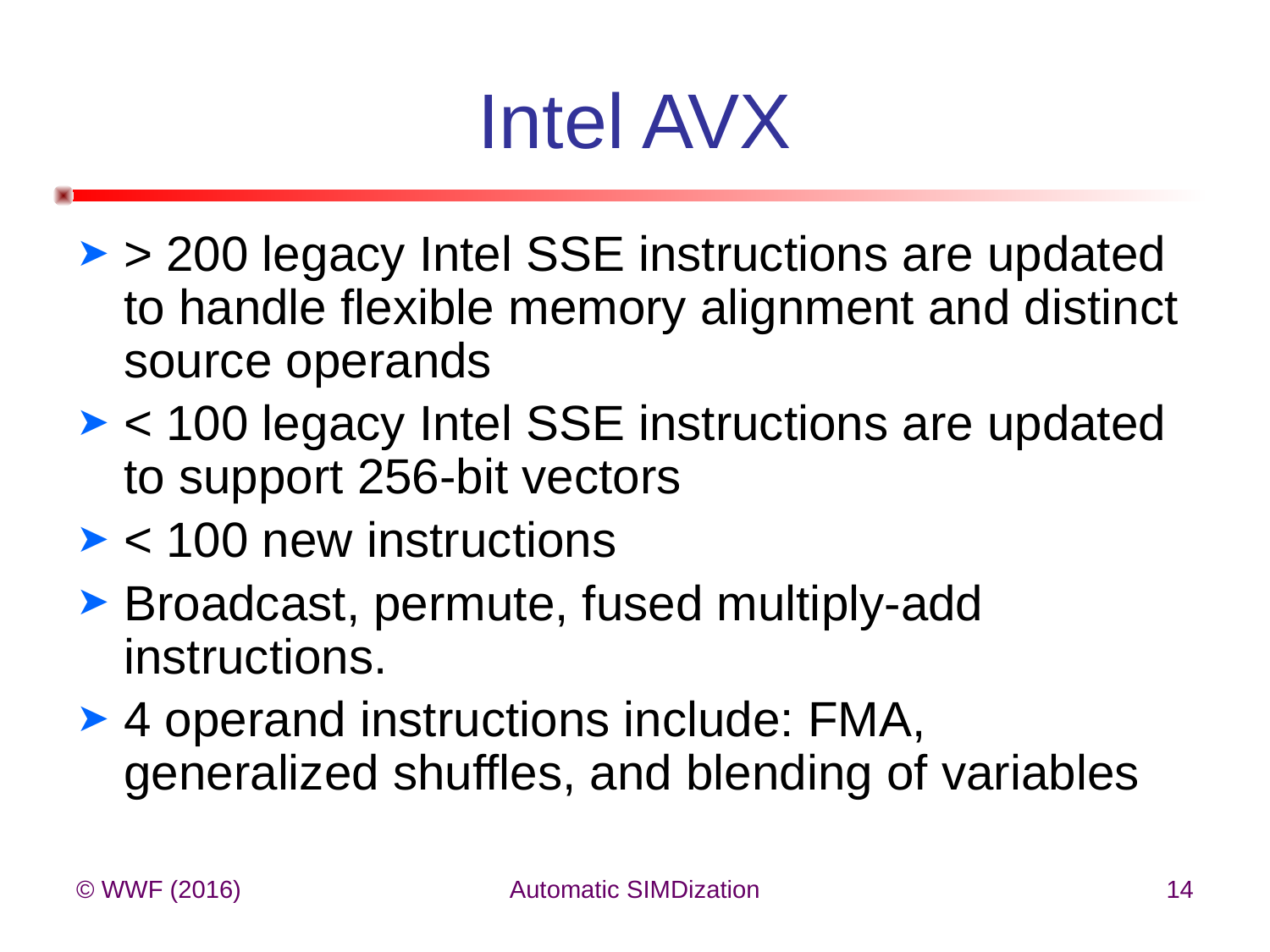

# Intel AVX
> 200 legacy Intel SSE instructions are updated to handle flexible memory alignment and distinct source operands
< 100 legacy Intel SSE instructions are updated to support 256-bit vectors
< 100 new instructions
Broadcast, permute, fused multiply-add instructions.
4 operand instructions include: FMA, generalized shuffles, and blending of variables

© WWF (2016)
Automatic SIMDization
14